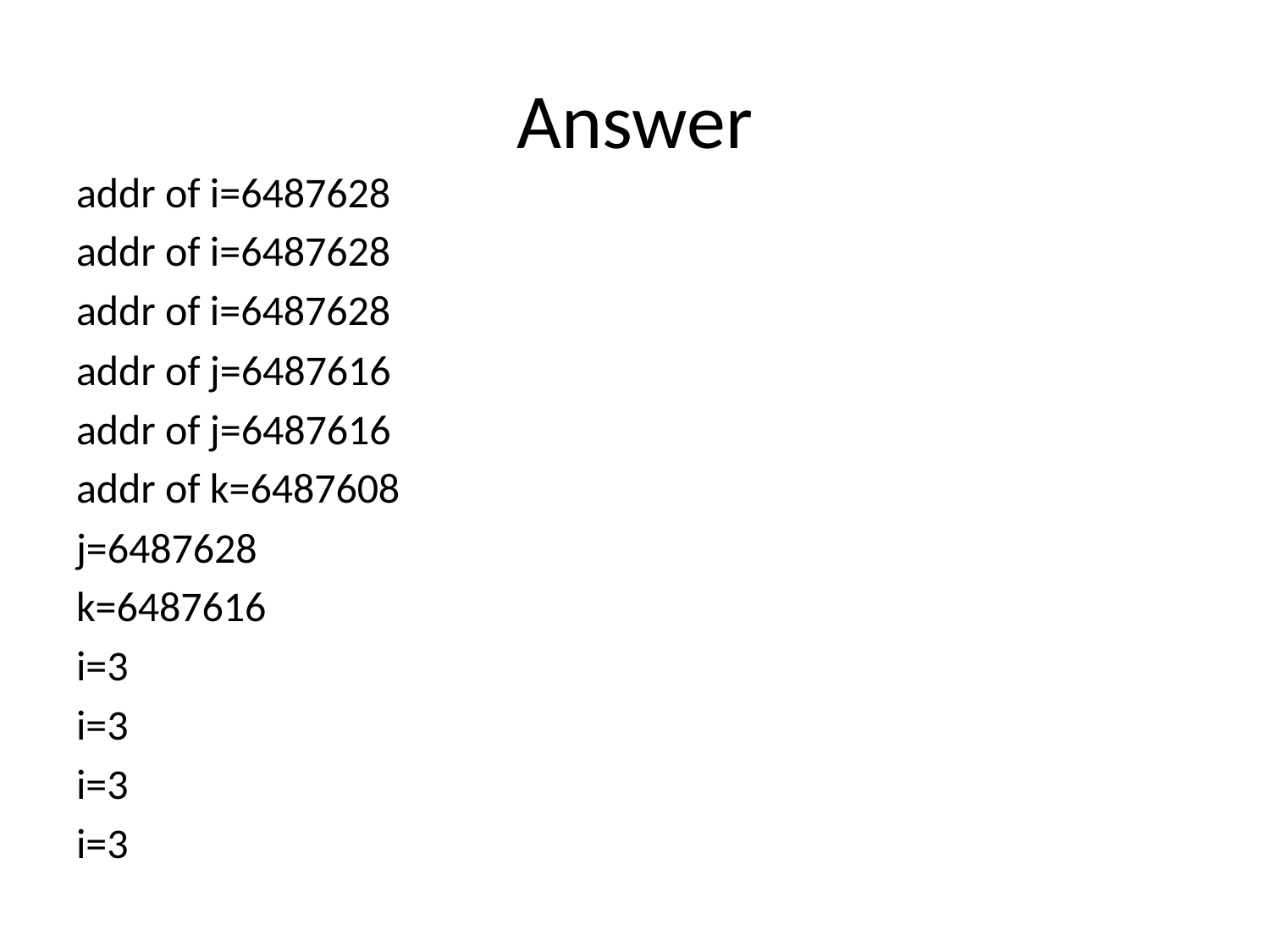

# Answer
addr of i=6487628
addr of i=6487628
addr of i=6487628
addr of j=6487616
addr of j=6487616
addr of k=6487608
j=6487628
k=6487616
i=3
i=3
i=3
i=3